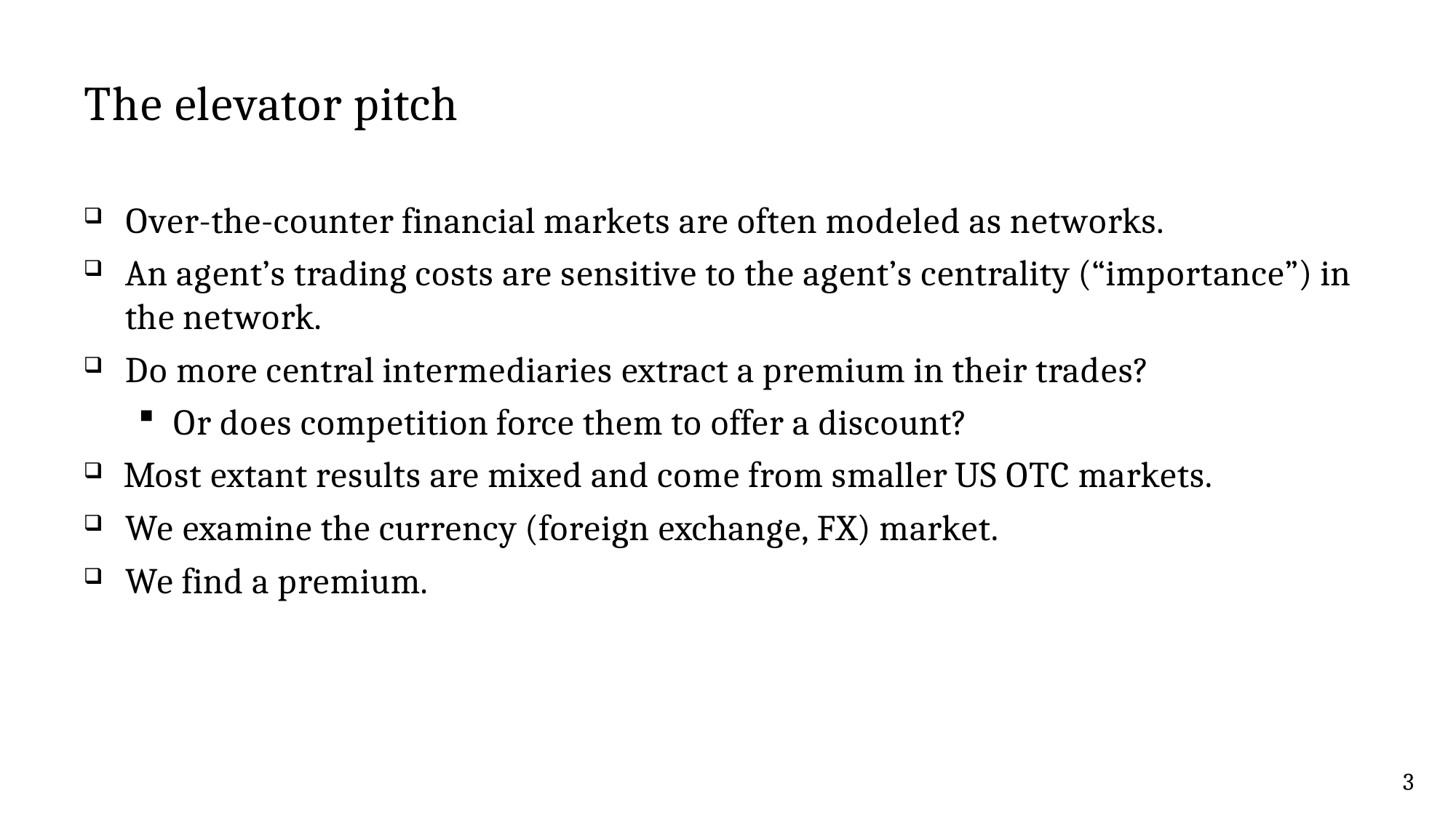

# The elevator pitch
Over-the-counter financial markets are often modeled as networks.
An agent’s trading costs are sensitive to the agent’s centrality (“importance”) in the network.
Do more central intermediaries extract a premium in their trades?
Or does competition force them to offer a discount?
Most extant results are mixed and come from smaller US OTC markets.
We examine the currency (foreign exchange, FX) market.
We find a premium.
3